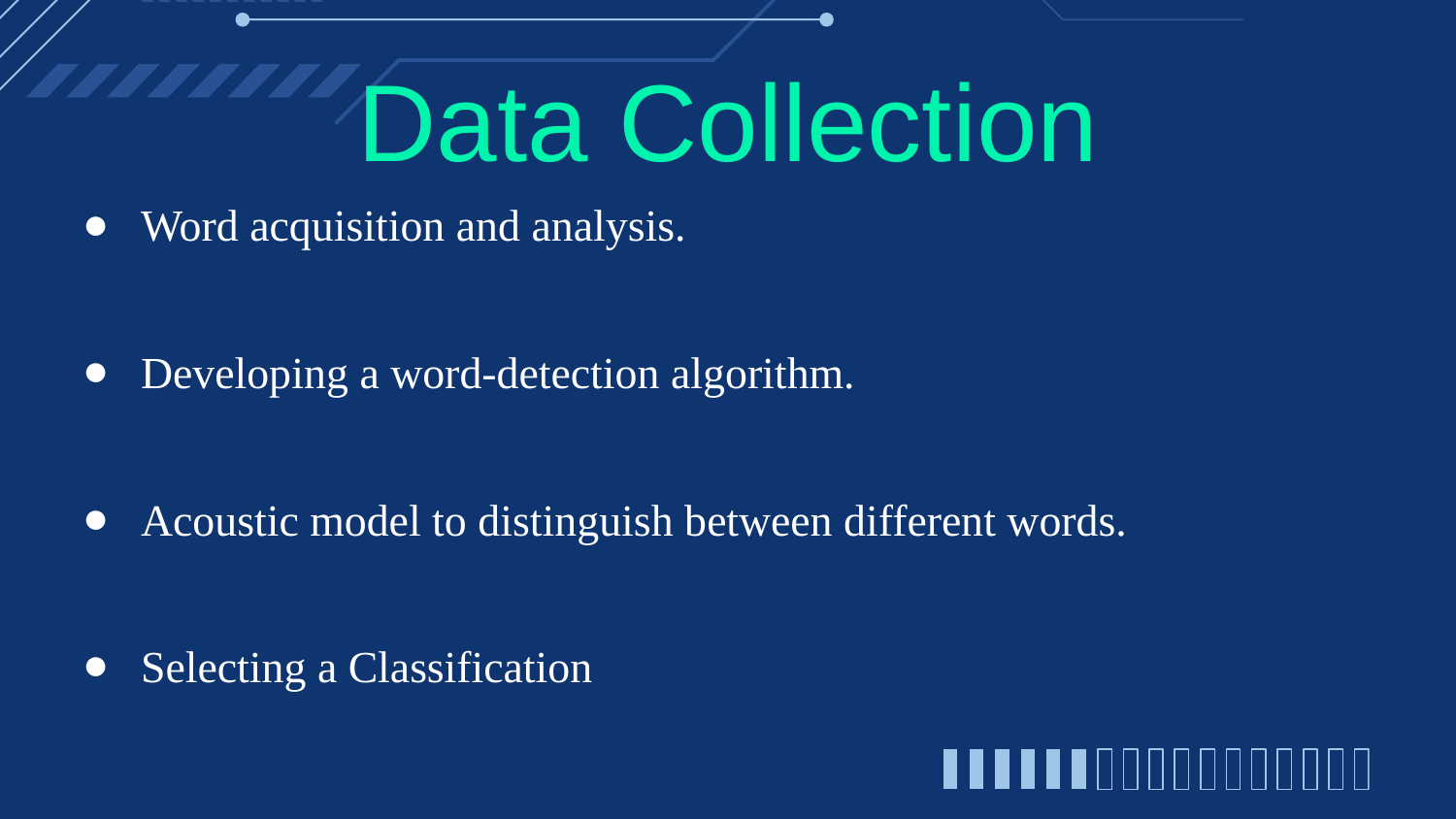

# Data Collection

Word acquisition and analysis.

Developing a word-detection algorithm.

Acoustic model to distinguish between different words.

Selecting a Classification